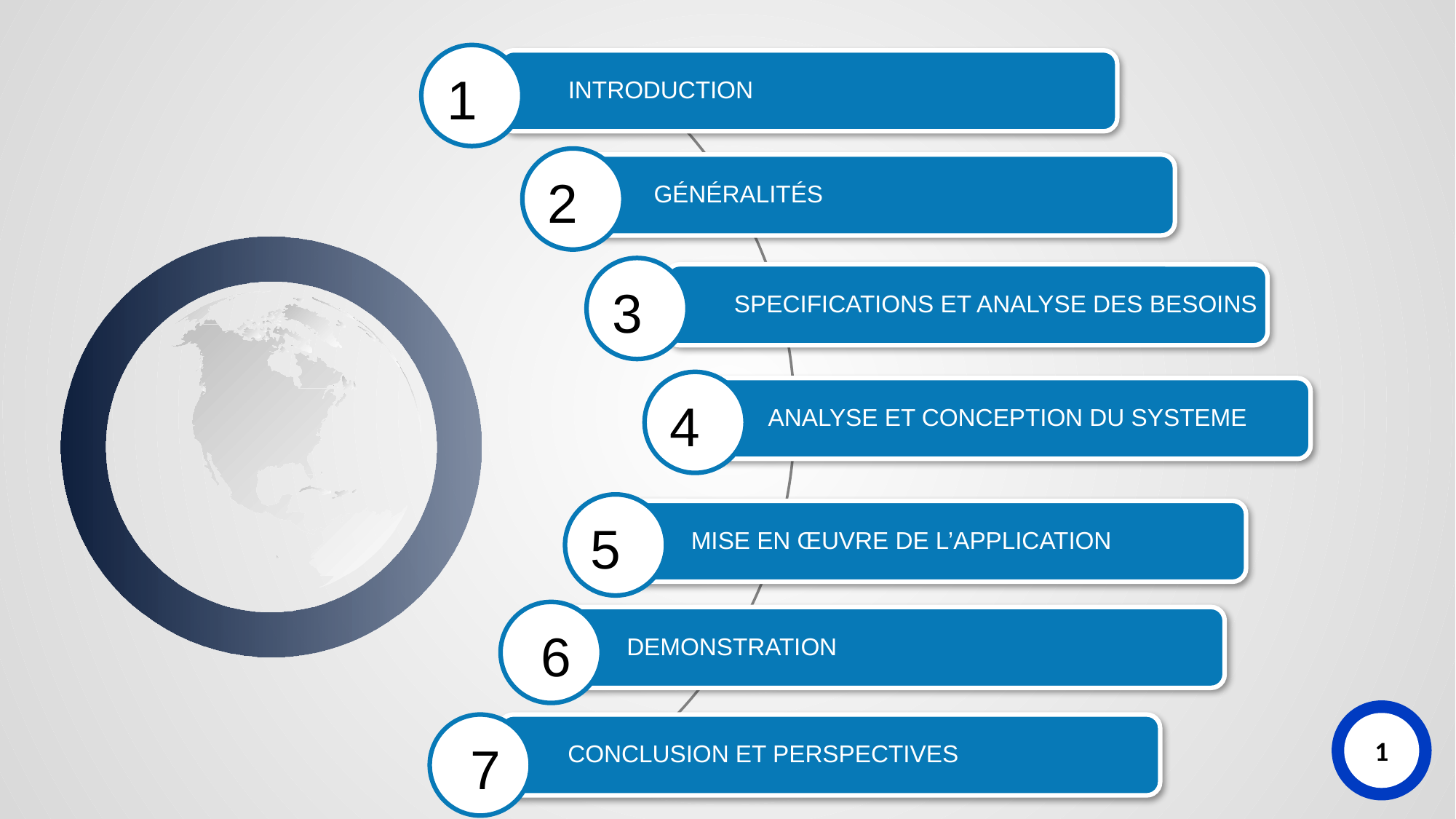

1
INTRODUCTION

2
GÉNÉRALITÉS
3
SPECIFICATIONS ET ANALYSE DES BESOINS
4
ANALYSE ET CONCEPTION DU SYSTEME
5
MISE EN ŒUVRE DE L’APPLICATION
 6
DEMONSTRATION
 7
CONCLUSION ET PERSPECTIVES

1